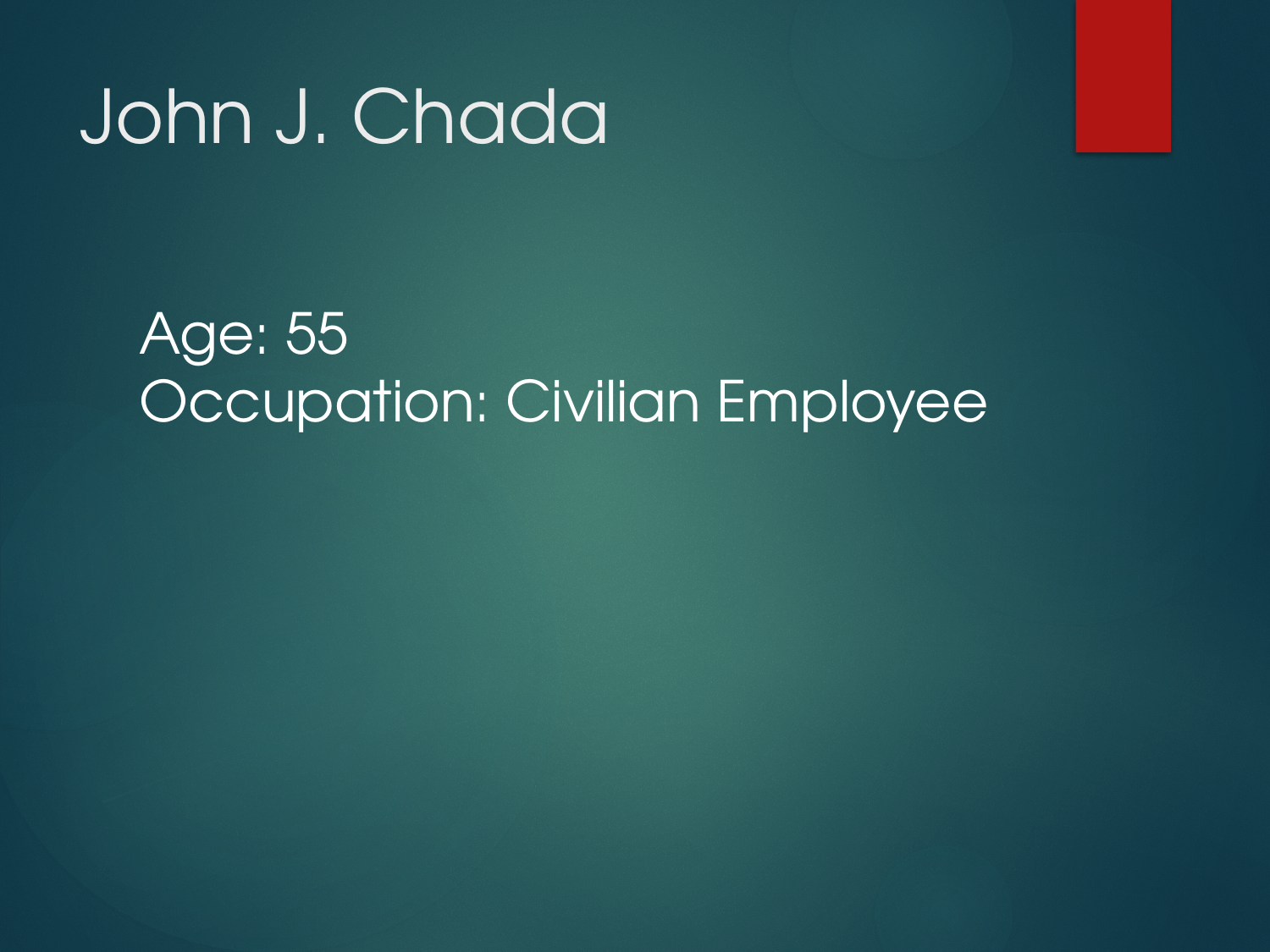

# John J. Chada

Age: 55
Occupation: Civilian Employee